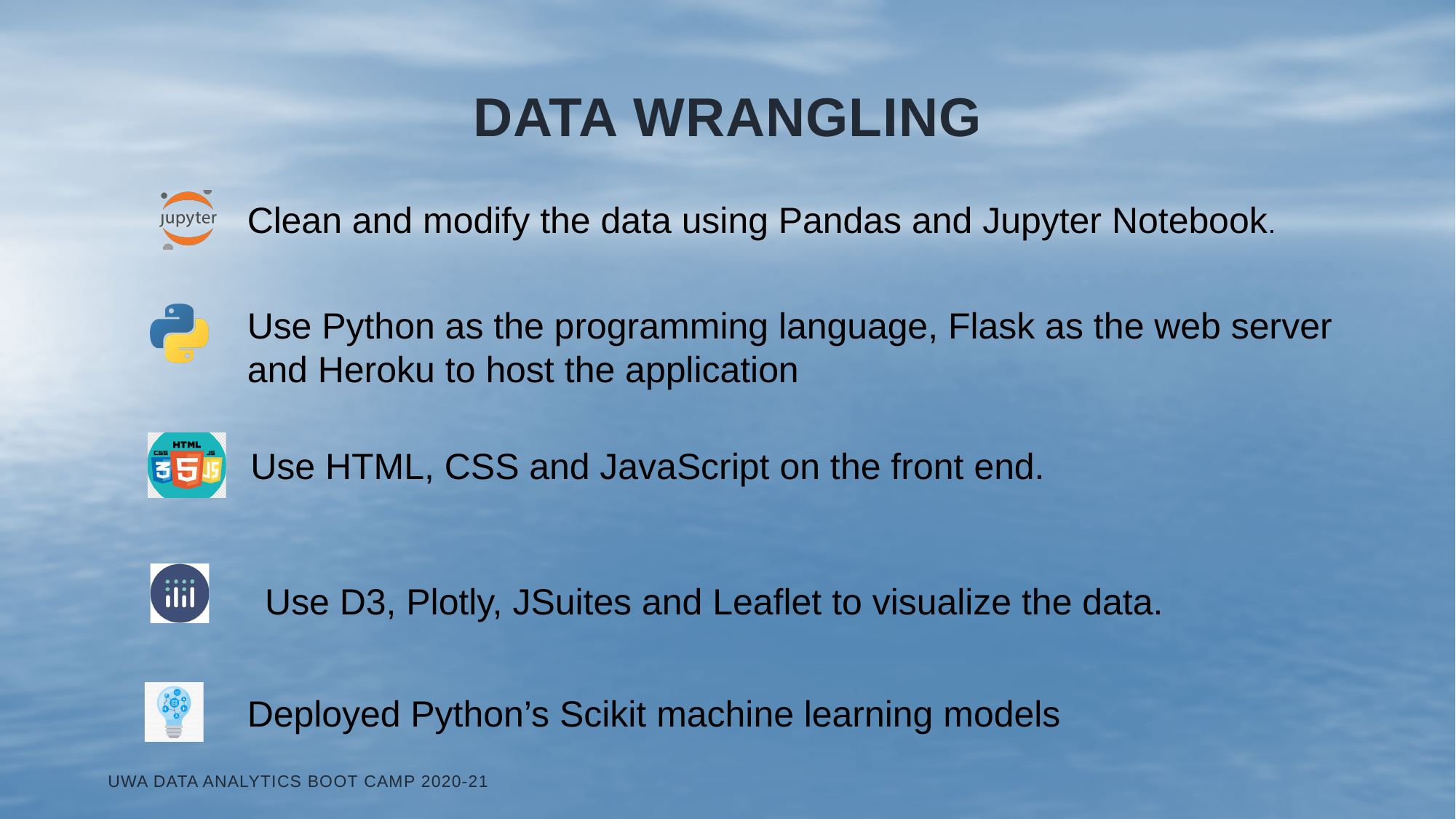

# Data Wrangling
Clean and modify the data using Pandas and Jupyter Notebook.
Use Python as the programming language, Flask as the web server and Heroku to host the application
 Use HTML, CSS and JavaScript on the front end.
             Use D3, Plotly, JSuites and Leaflet to visualize the data.
Deployed Python’s Scikit machine learning models

UWA Data Analytics Boot Camp 2020-21